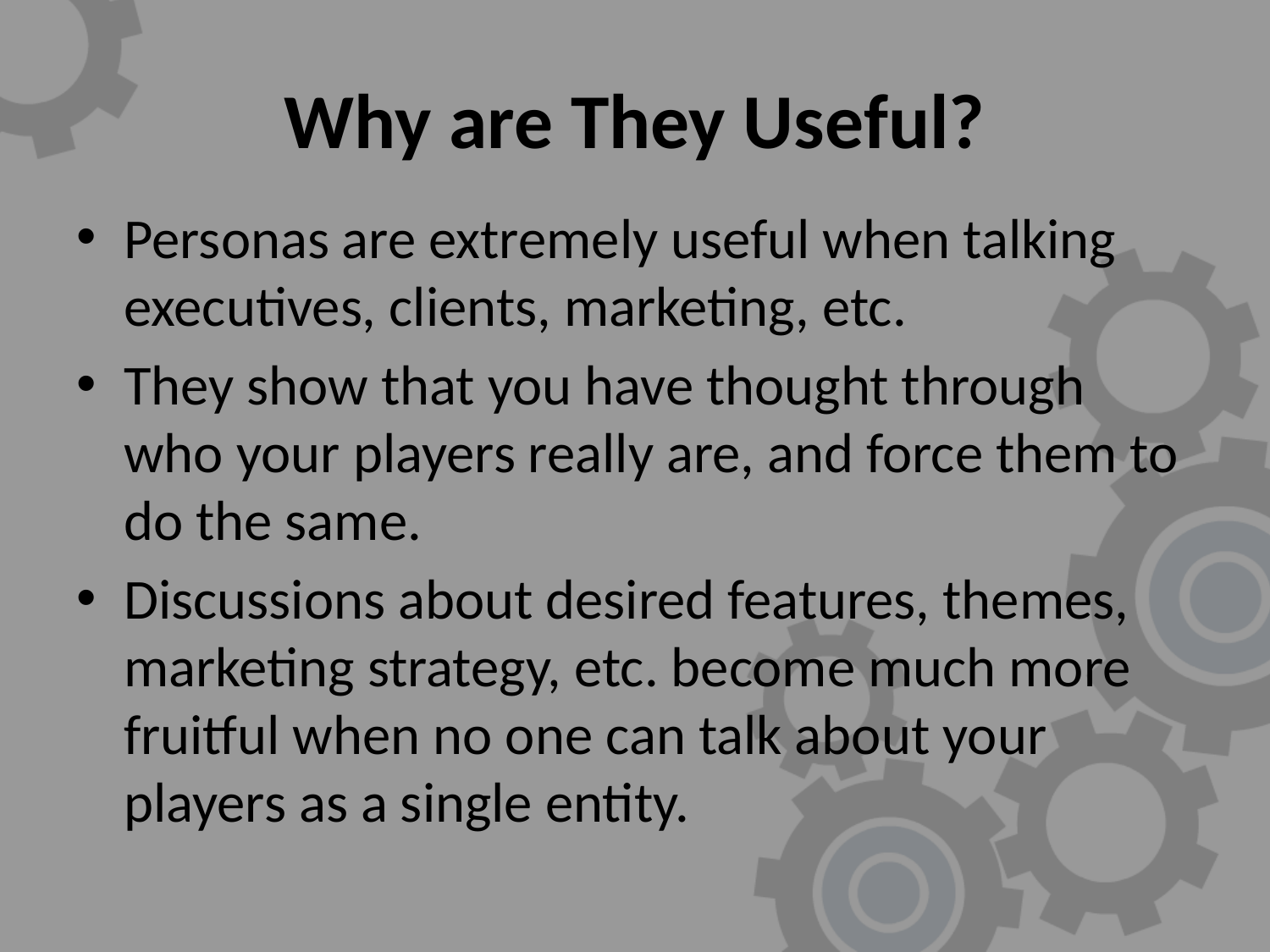

# Why are They Useful?
Personas are extremely useful when talking executives, clients, marketing, etc.
They show that you have thought through who your players really are, and force them to do the same.
Discussions about desired features, themes, marketing strategy, etc. become much more fruitful when no one can talk about your players as a single entity.